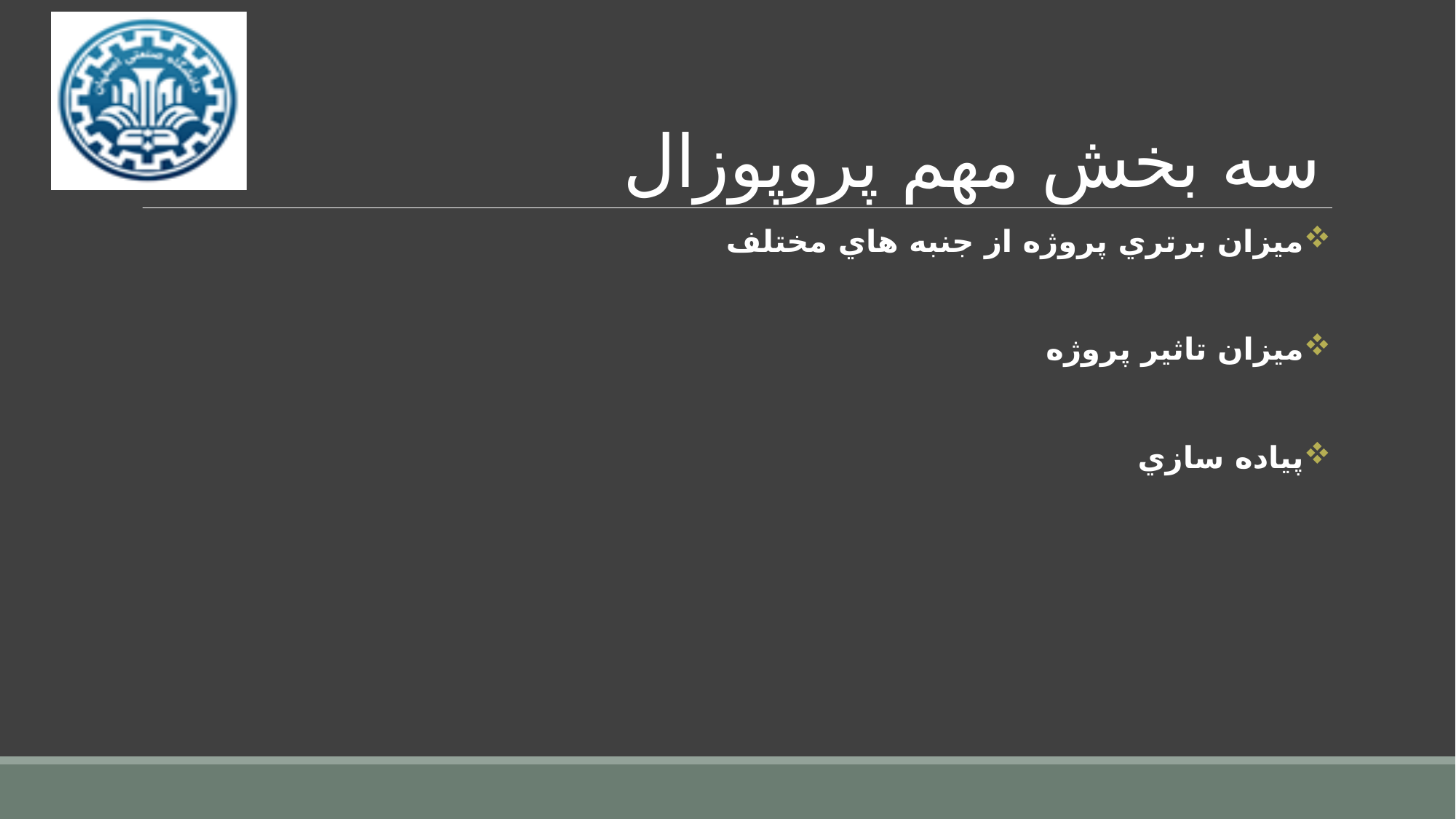

# سه بخش مهم پروپوزال
ميزان برتري پروژه از جنبه هاي مختلف

ميزان تاثير پروژه

پياده سازي